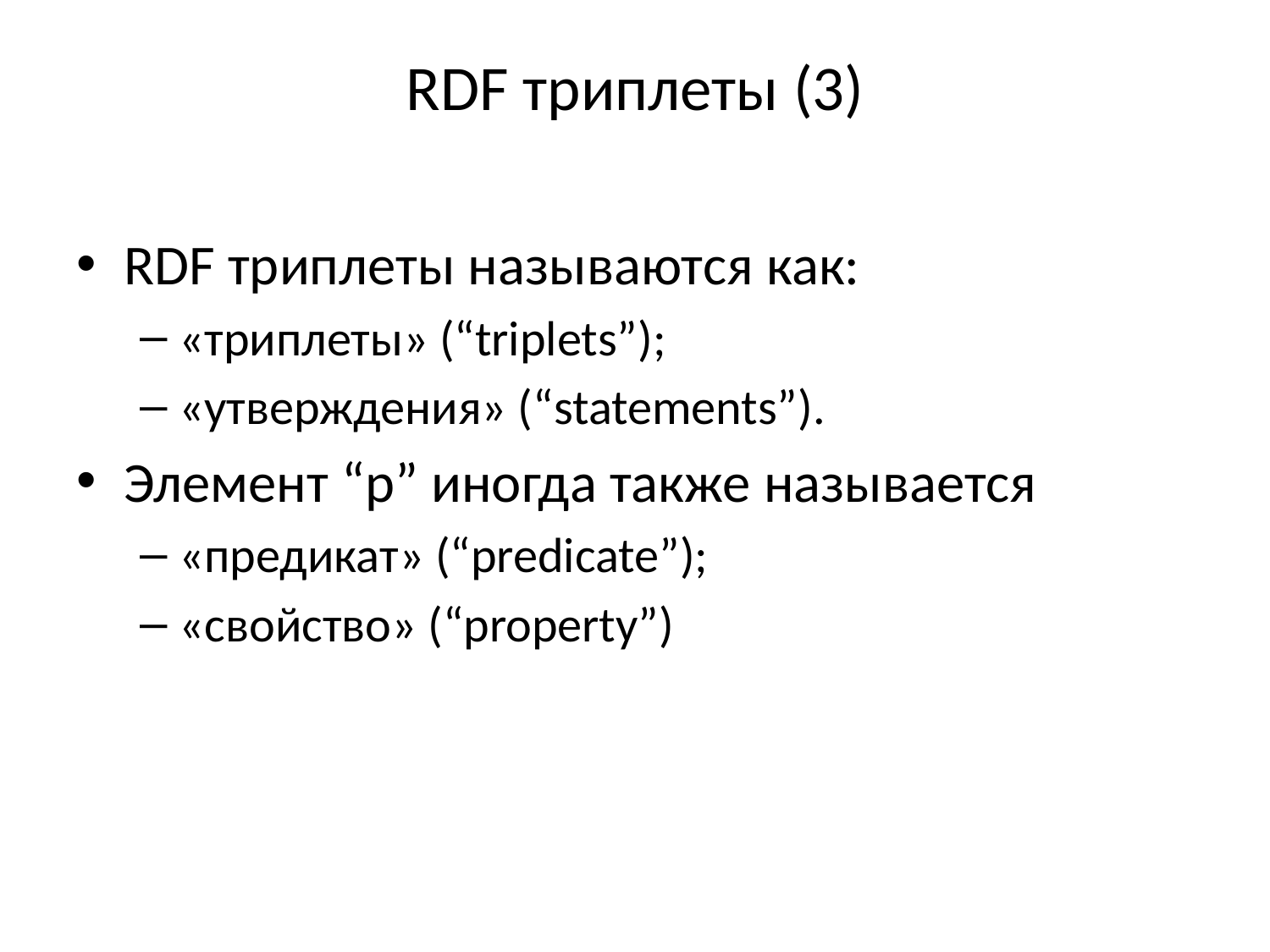

# RDF триплеты (3)
RDF триплеты называются как:
«триплеты» (“triplets”);
«утверждения» (“statements”).
Элемент “p” иногда также называется
«предикат» (“predicate”);
«свойство» (“property”)